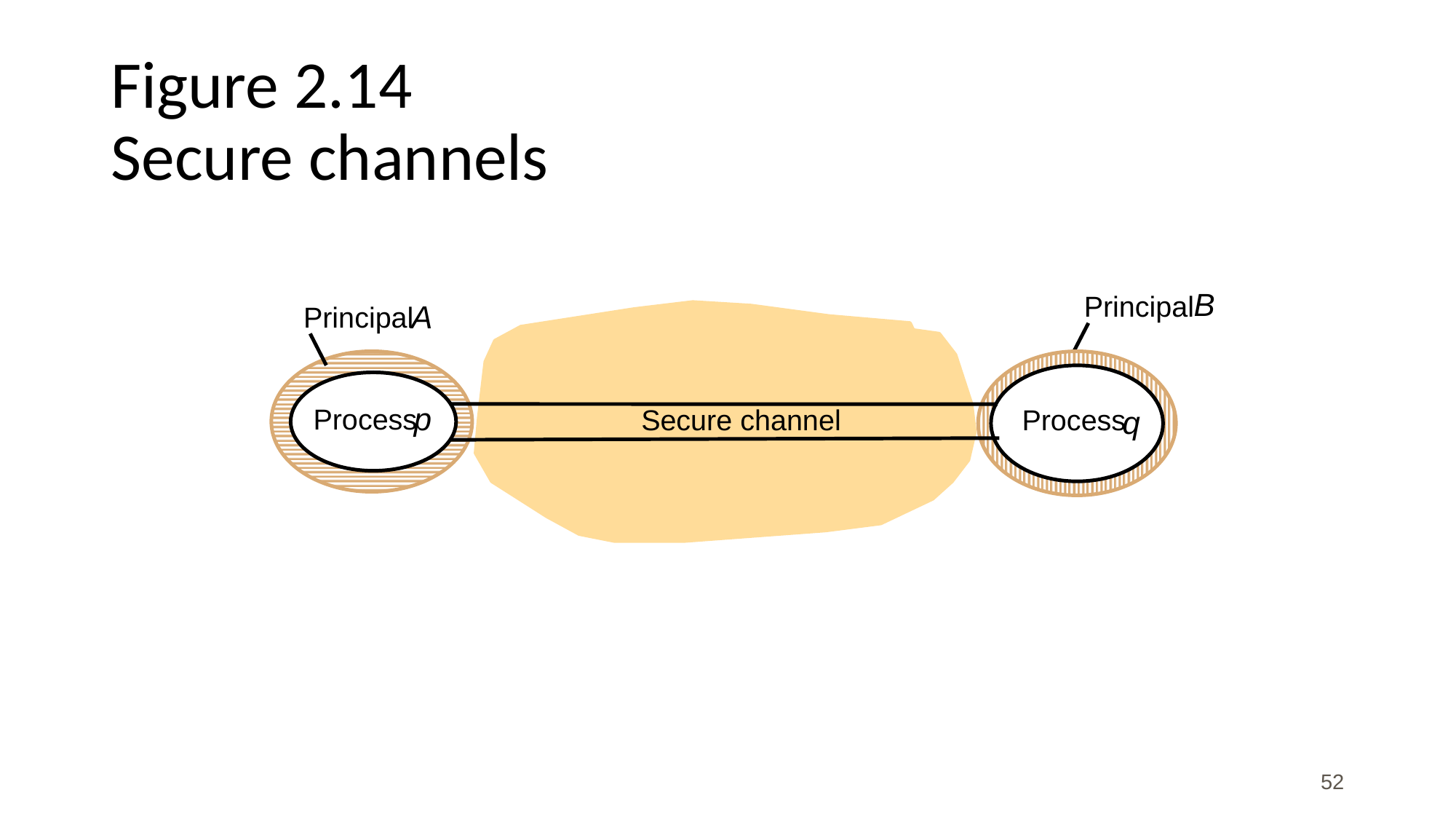

# Figure 2.14 Secure channels
B
Principal
A
Principal

p
Process
Secure channel
Process
q

52